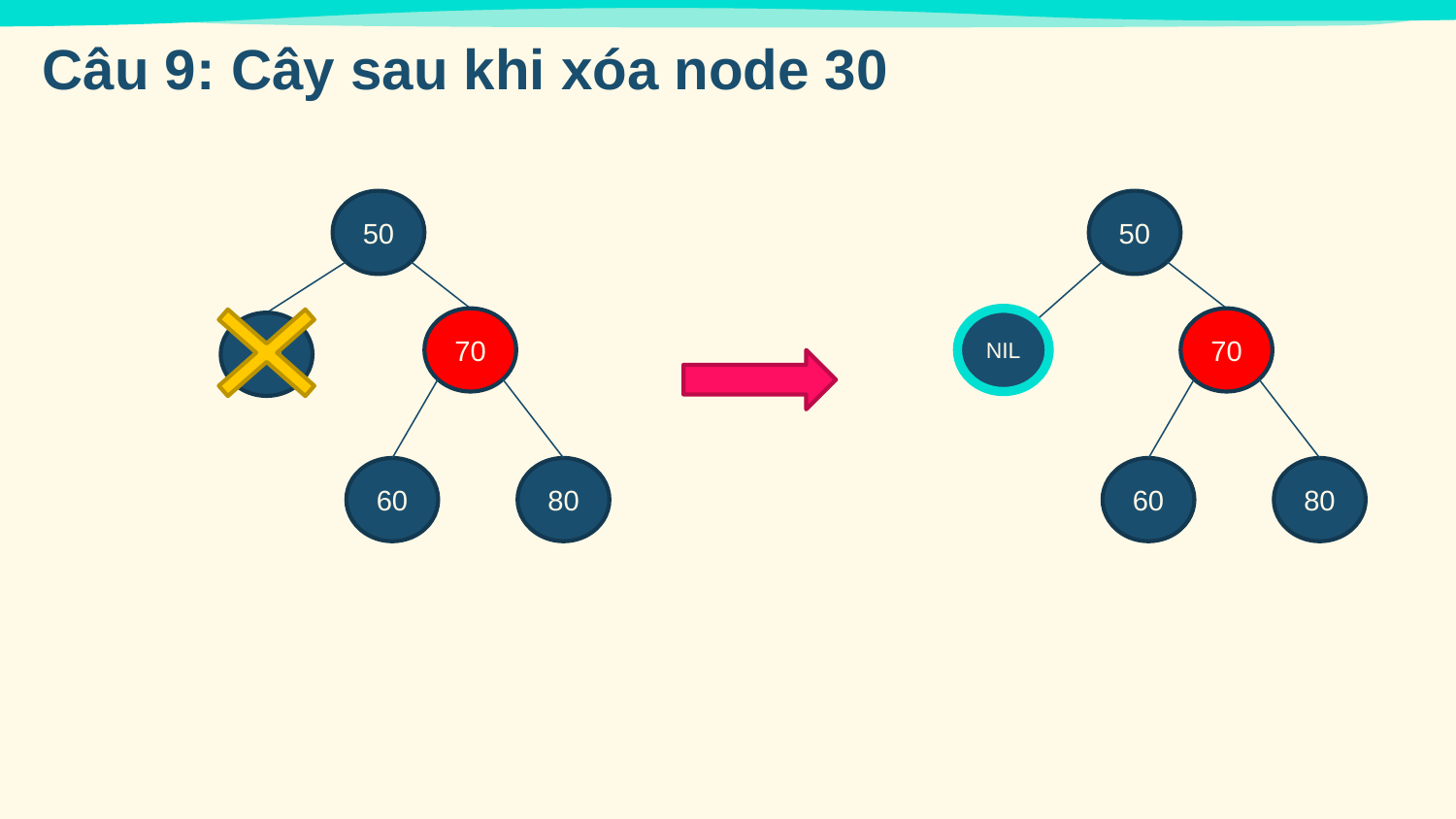

Câu 9: Cây sau khi xóa node 30
50
50

70
NIL
70
30

60
80
60
80